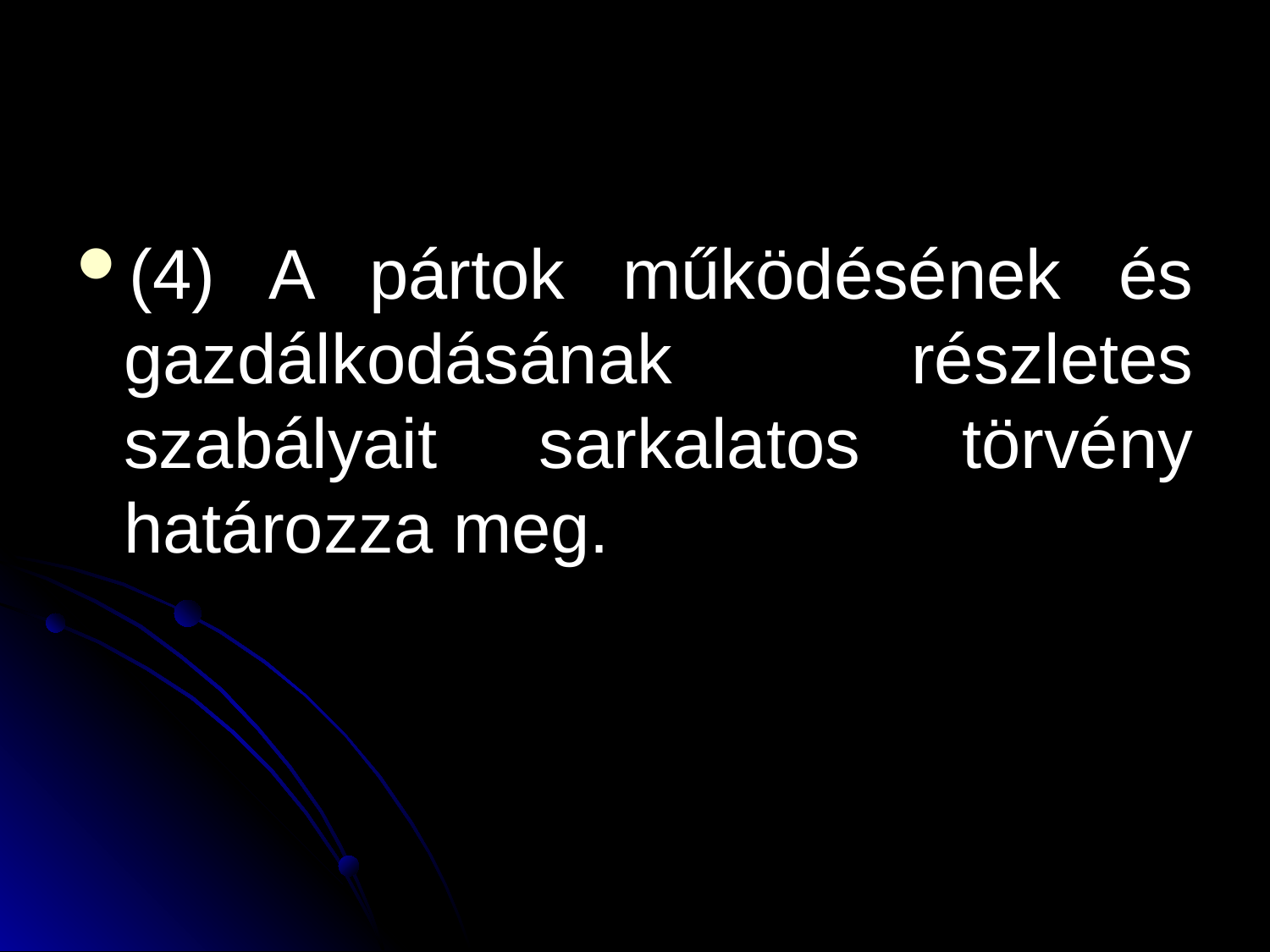

#
(4) A pártok működésének és gazdálkodásának részletes szabályait sarkalatos törvény határozza meg.